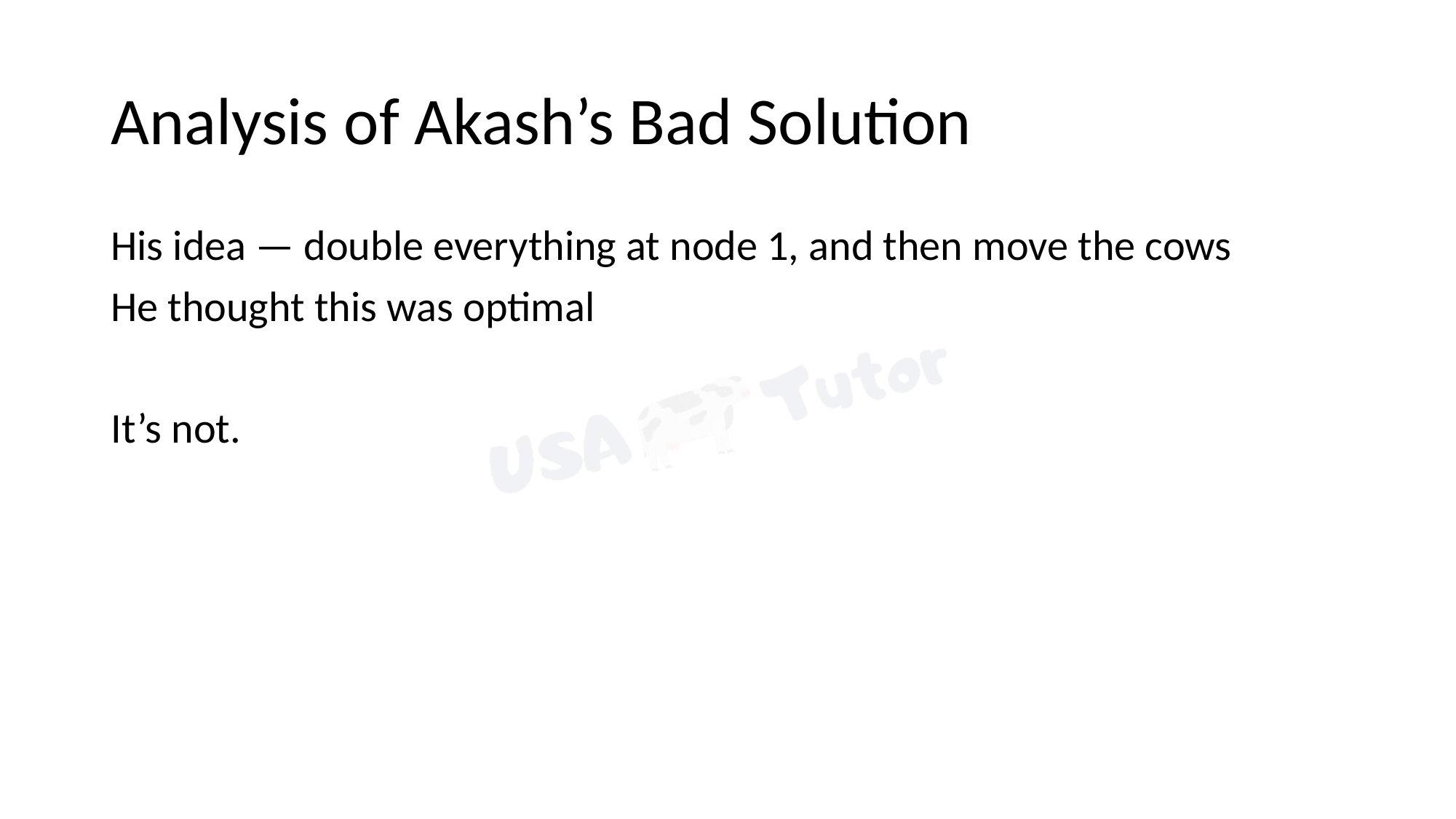

# Analysis of Akash’s Bad Solution
His idea — double everything at node 1, and then move the cows
He thought this was optimal

It’s not.